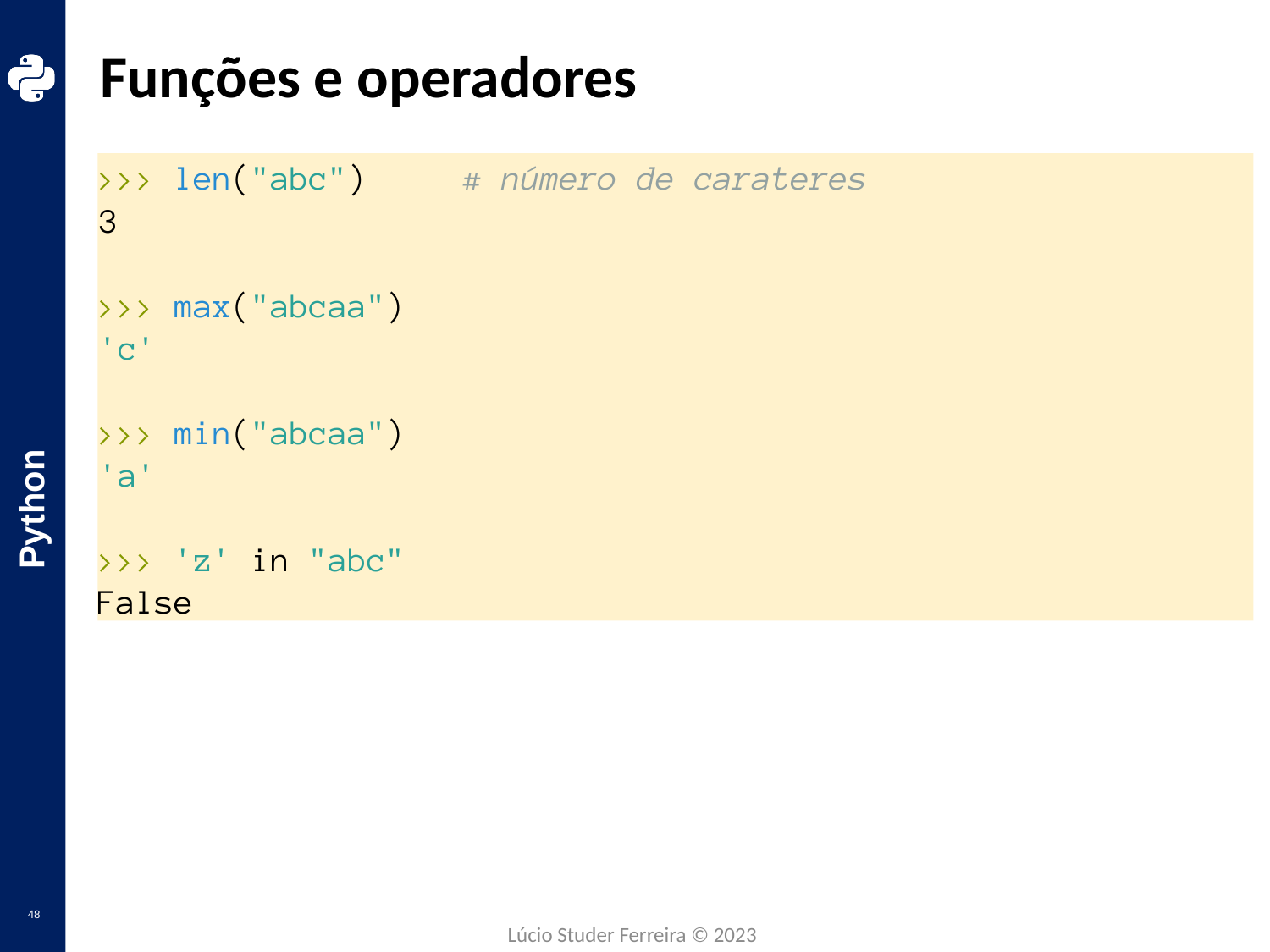

# Funções e operadores
>>> len("abc")     # número de carateres
3

>>> max("abcaa")
'c'

>>> min("abcaa")
'a'

>>> 'z' in "abc"
False